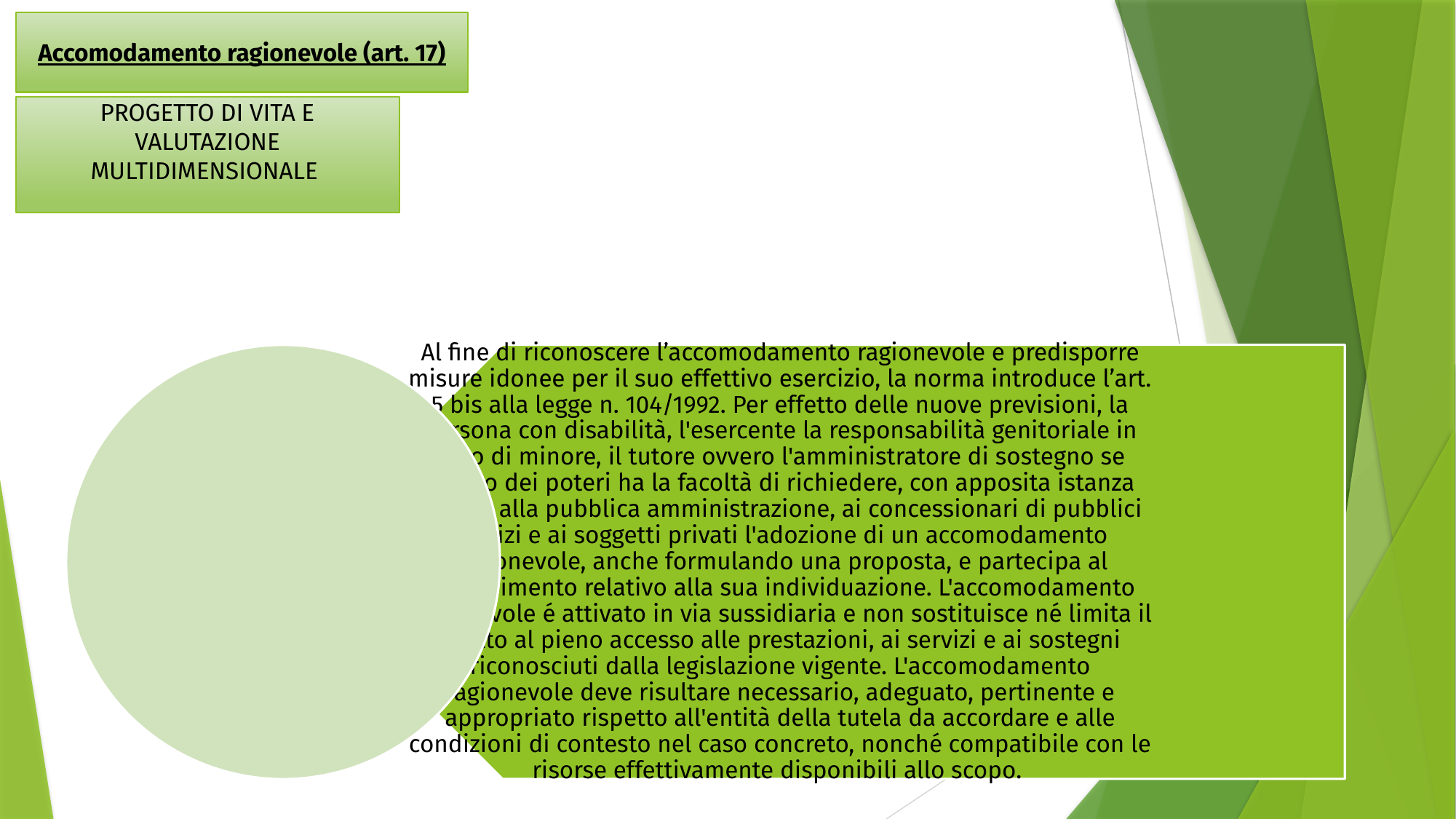

Accomodamento ragionevole (art. 17)
PROGETTO DI VITA E VALUTAZIONE MULTIDIMENSIONALE

Al fine di riconoscere l’accomodamento ragionevole e predisporre misure idonee per il suo effettivo esercizio, la norma introduce l’art. 5 bis alla legge n. 104/1992. Per effetto delle nuove previsioni, la persona con disabilità, l'esercente la responsabilità genitoriale in caso di minore, il tutore ovvero l'amministratore di sostegno se dotato dei poteri ha la facoltà di richiedere, con apposita istanza scritta, alla pubblica amministrazione, ai concessionari di pubblici servizi e ai soggetti privati l'adozione di un accomodamento ragionevole, anche formulando una proposta, e partecipa al procedimento relativo alla sua individuazione. L'accomodamento ragionevole é attivato in via sussidiaria e non sostituisce né limita il diritto al pieno accesso alle prestazioni, ai servizi e ai sostegni riconosciuti dalla legislazione vigente. L'accomodamento ragionevole deve risultare necessario, adeguato, pertinente e appropriato rispetto all'entità della tutela da accordare e alle condizioni di contesto nel caso concreto, nonché compatibile con le risorse effettivamente disponibili allo scopo.